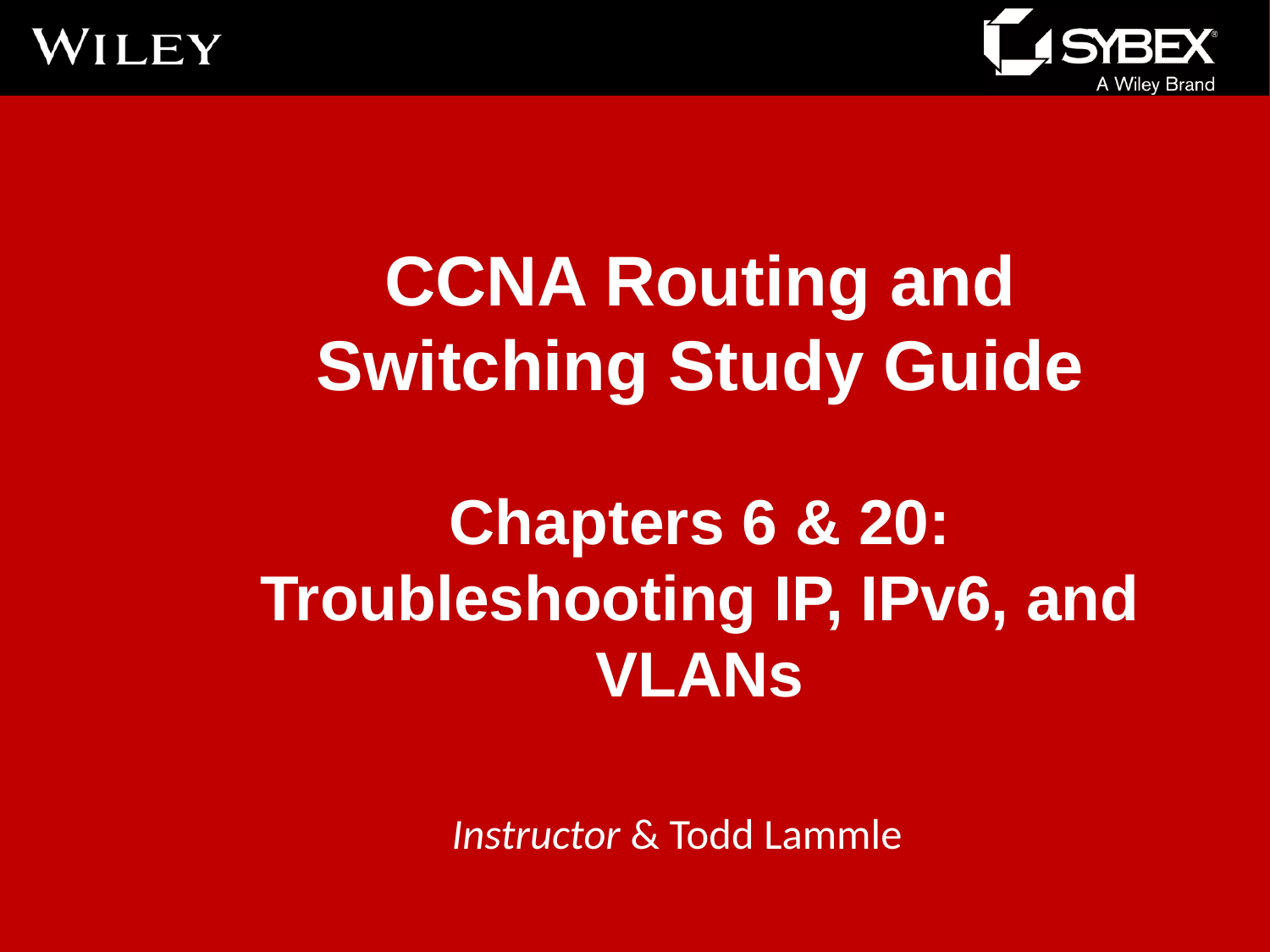

CCNA Routing and Switching Study Guide

Chapters 6 & 20: Troubleshooting IP, IPv6, and VLANs
Instructor & Todd Lammle